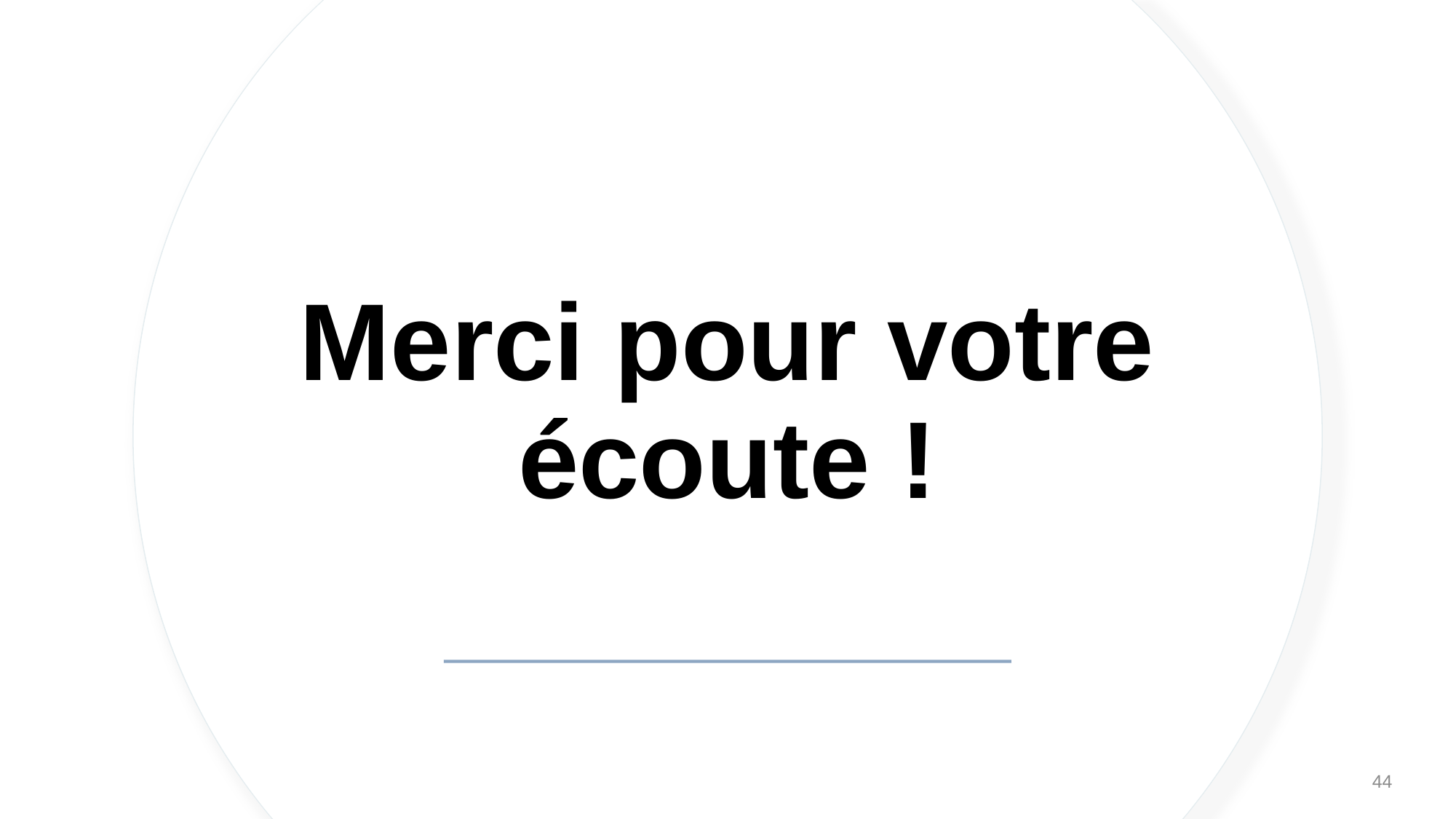

# Merci pour votre écoute !

44